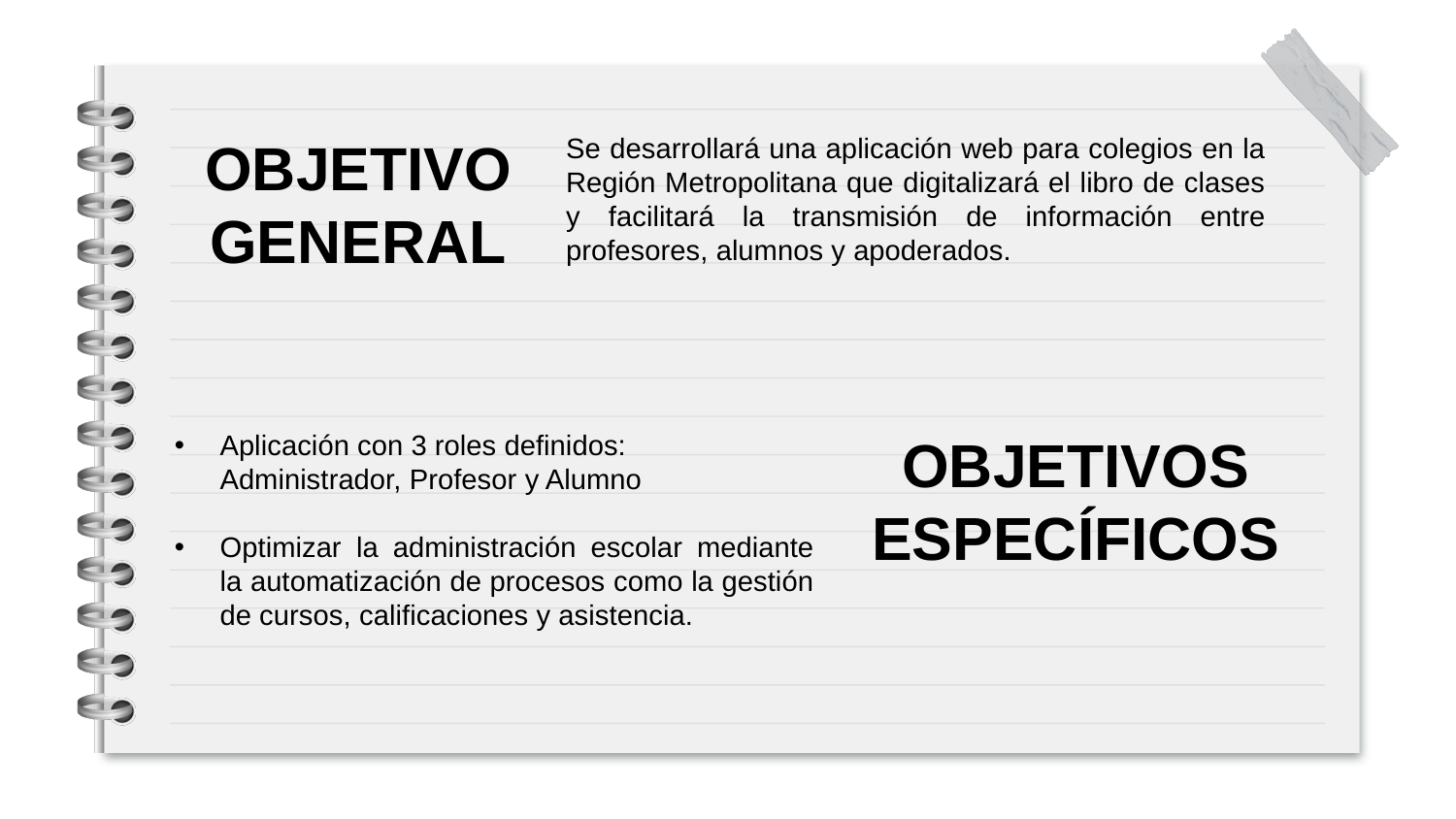

OBJETIVO GENERAL
Se desarrollará una aplicación web para colegios en la Región Metropolitana que digitalizará el libro de clases y facilitará la transmisión de información entre profesores, alumnos y apoderados.
Aplicación con 3 roles definidos: Administrador, Profesor y Alumno

Optimizar la administración escolar mediante la automatización de procesos como la gestión de cursos, calificaciones y asistencia.

OBJETIVOS ESPECÍFICOS